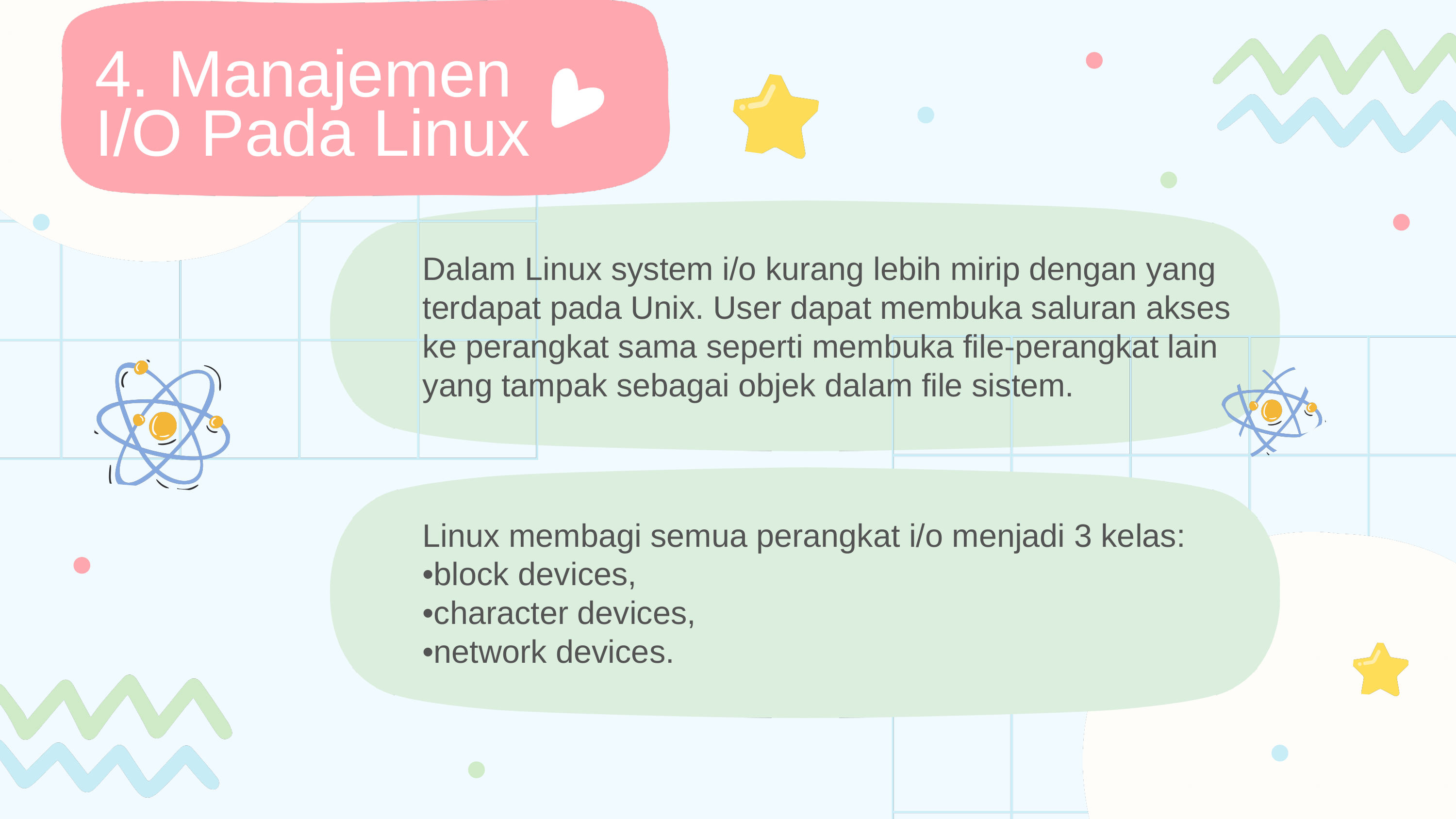

4. Manajemen I/O Pada Linux

Dalam Linux system i/o kurang lebih mirip dengan yang terdapat pada Unix. User dapat membuka saluran akses ke perangkat sama seperti membuka file-perangkat lain yang tampak sebagai objek dalam file sistem.

Linux membagi semua perangkat i/o menjadi 3 kelas:
•block devices,
•character devices,
•network devices.